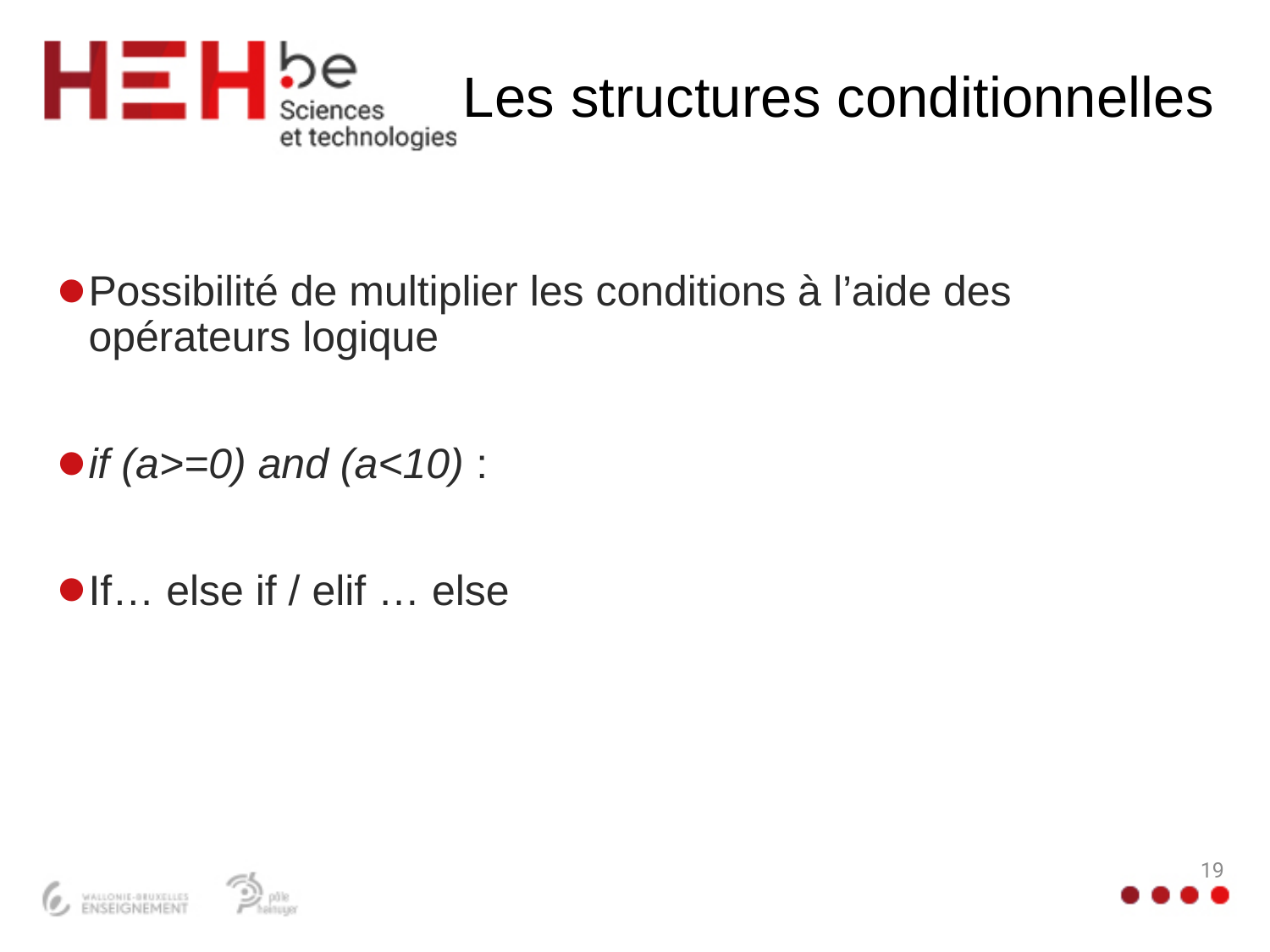

# Les structures conditionnelles
Possibilité de multiplier les conditions à l’aide des opérateurs logique

if (a>=0) and (a<10) :

If… else if / elif … else
19